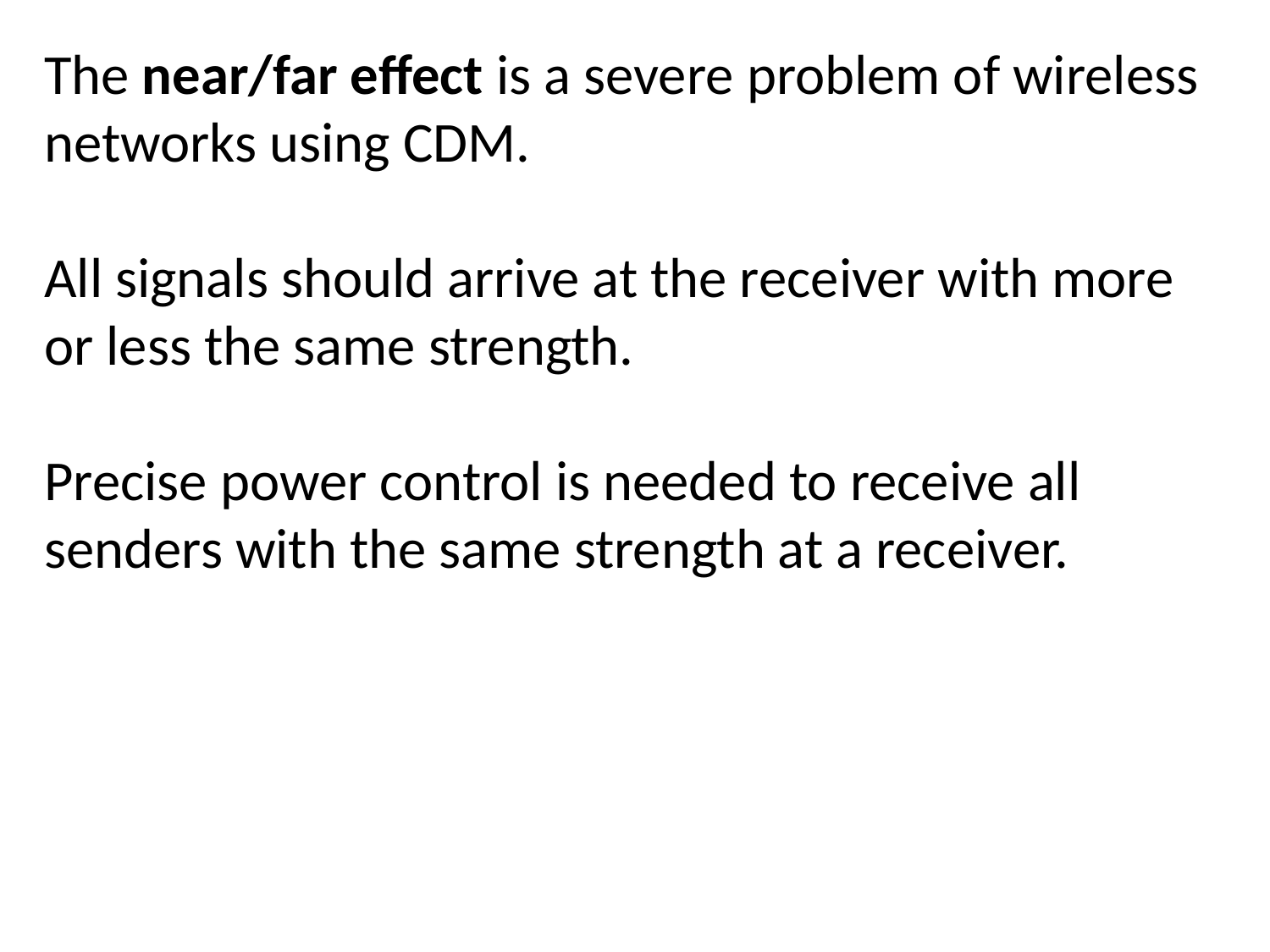

The near/far effect is a severe problem of wireless networks using CDM.

All signals should arrive at the receiver with more or less the same strength.

Precise power control is needed to receive all senders with the same strength at a receiver.